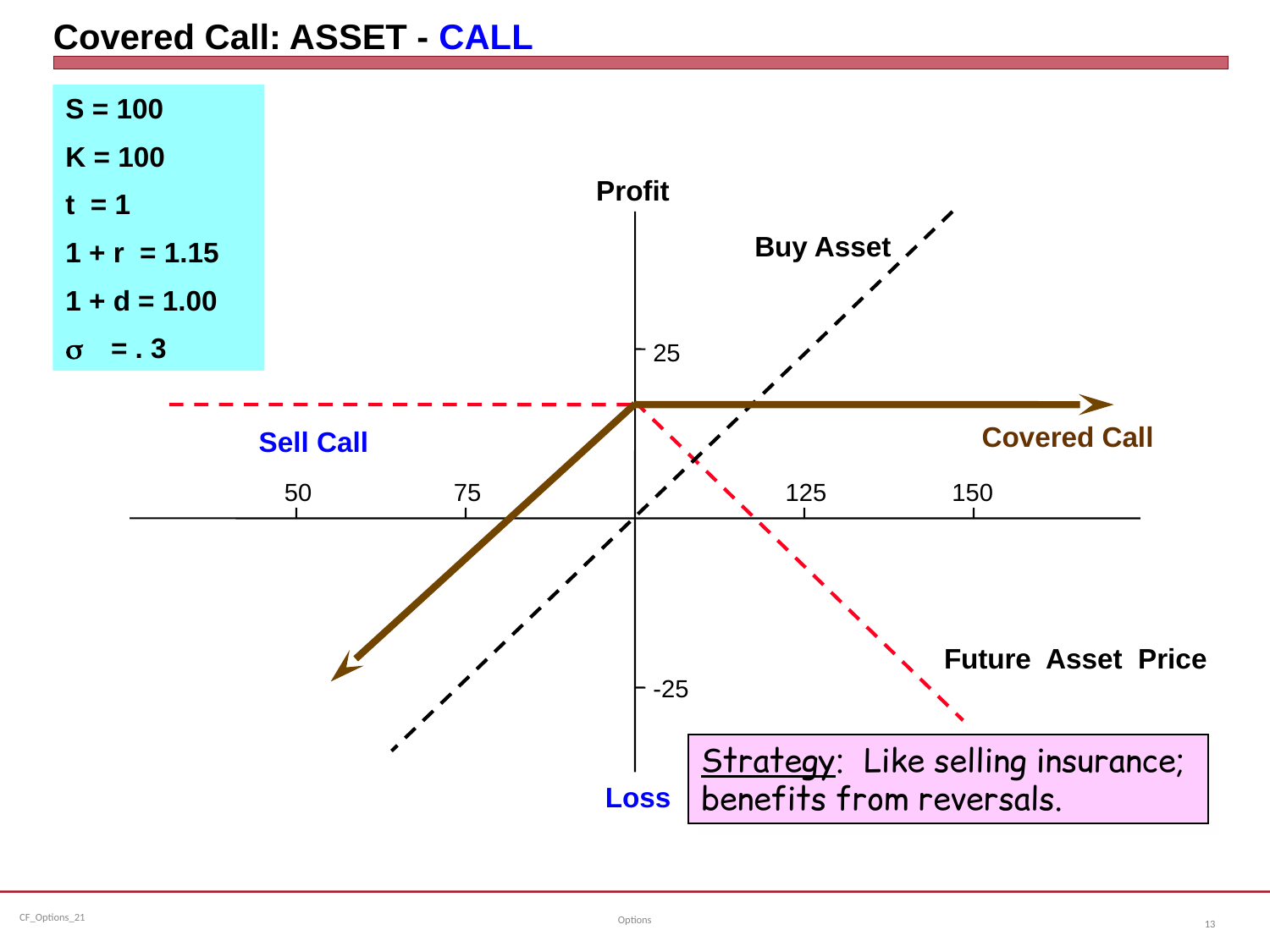

# Covered Call: ASSET - CALL
S = 100
K = 100
t  = 1
1 + r  = 1.15
1 + d = 1.00
σ  = . 3
Profit

Buy Asset

25

Covered Call

Sell Call
 50
 75
125
150

Future  Asset  Price
-25

Strategy:  Like selling insurance;
benefits from reversals.
Loss
Options
13